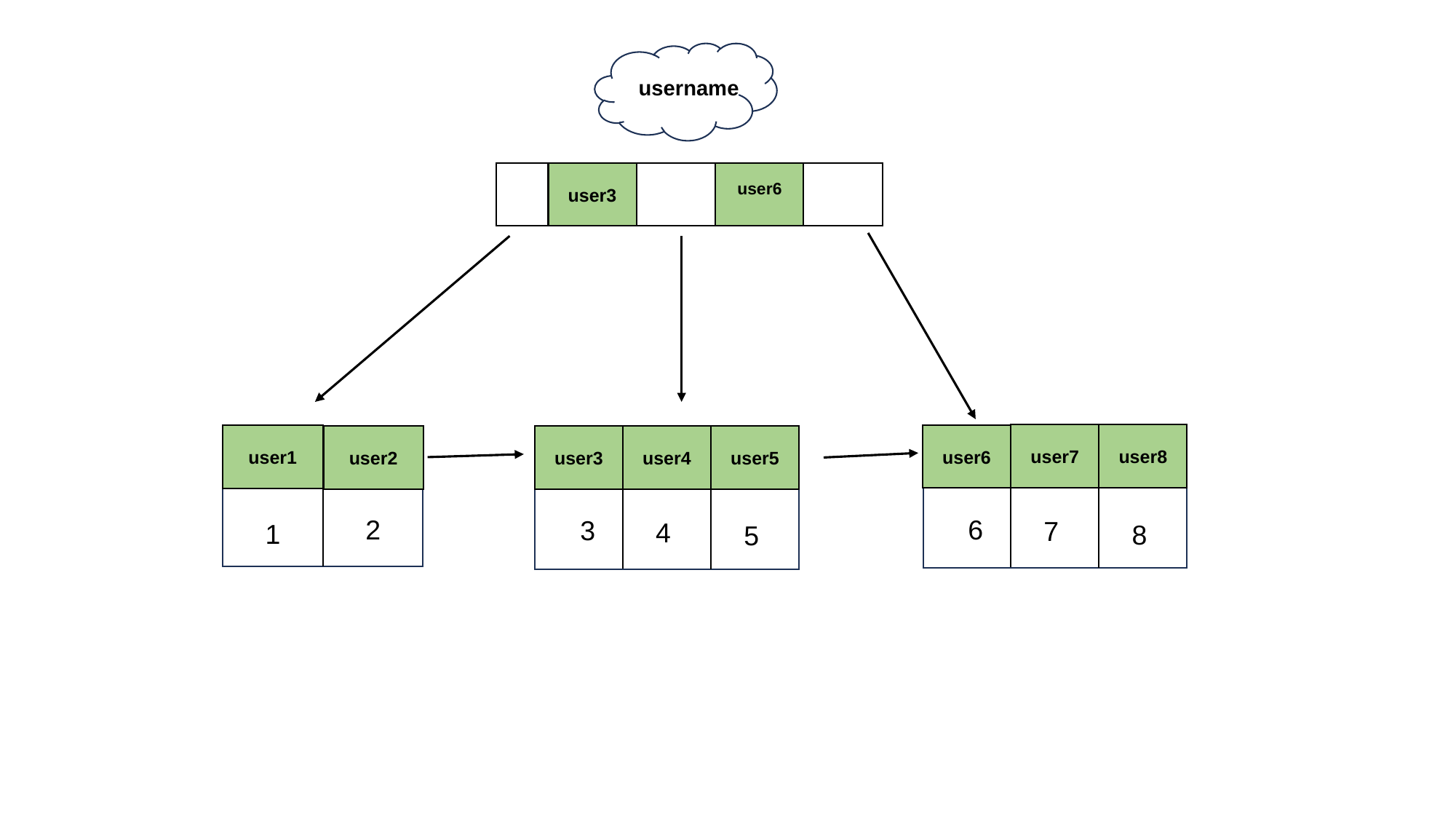

username

user3

user6
user7
user8
user6

6
7
8
user1
user2
user4
user5
user3

3
4
5

2
1